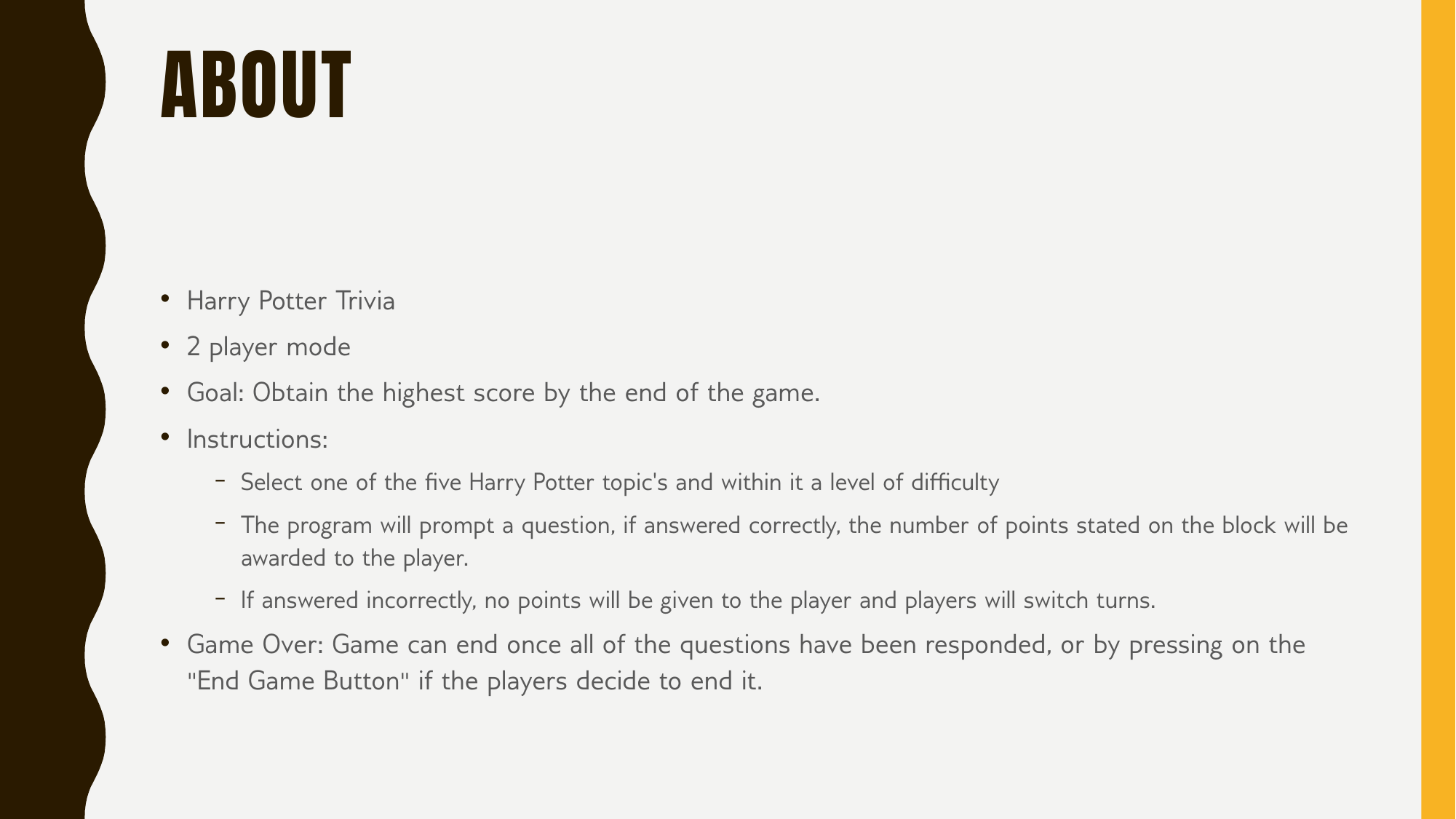

# about
Harry Potter Trivia
2 player mode
Goal: Obtain the highest score by the end of the game.
Instructions:
Select one of the five Harry Potter topic's and within it a level of difficulty
The program will prompt a question, if answered correctly, the number of points stated on the block will be awarded to the player.
If answered incorrectly, no points will be given to the player and players will switch turns.
Game Over: Game can end once all of the questions have been responded, or by pressing on the "End Game Button" if the players decide to end it.